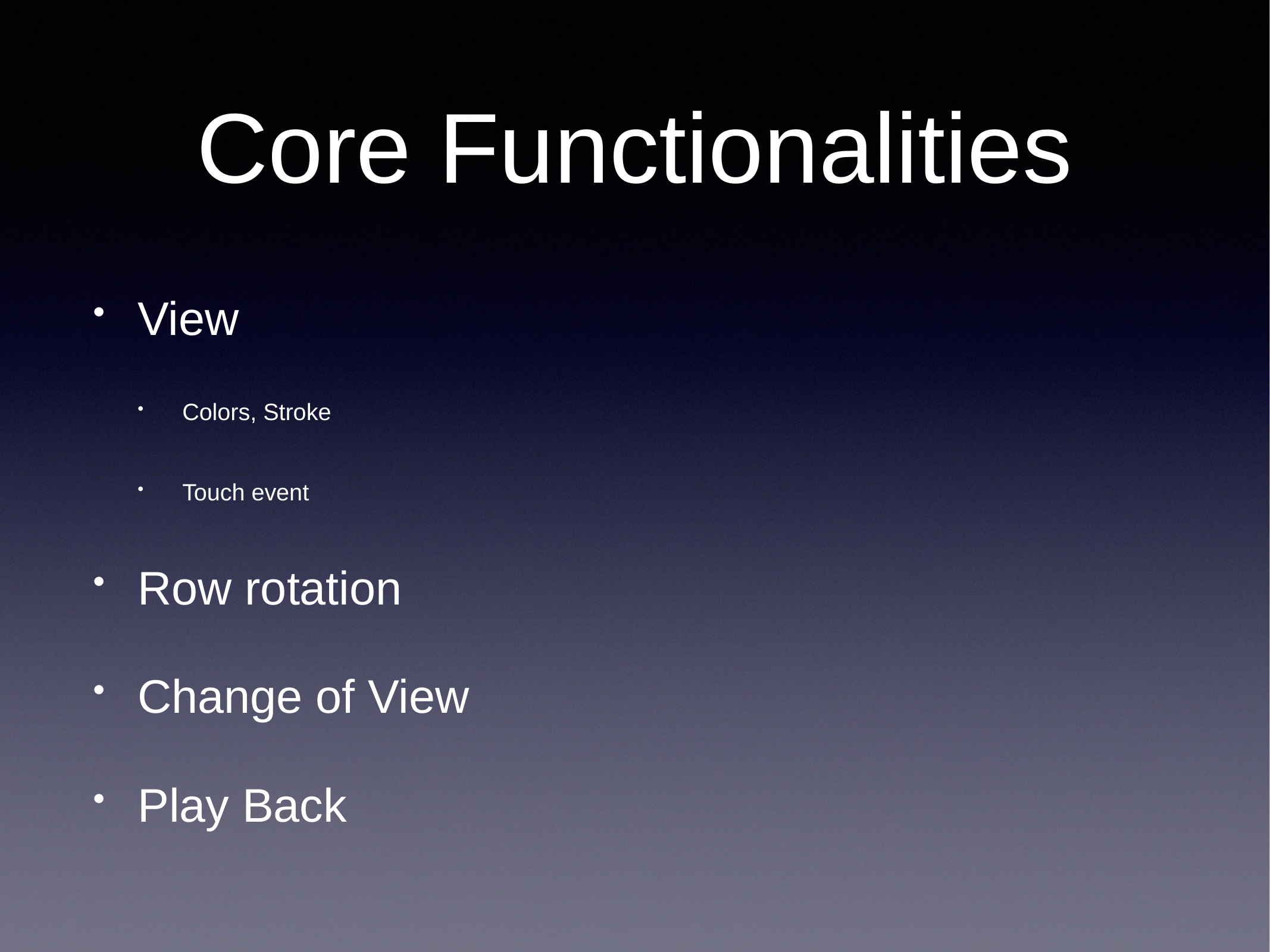

# Core Functionalities
View
Colors, Stroke
Touch event
Row rotation
Change of View
Play Back